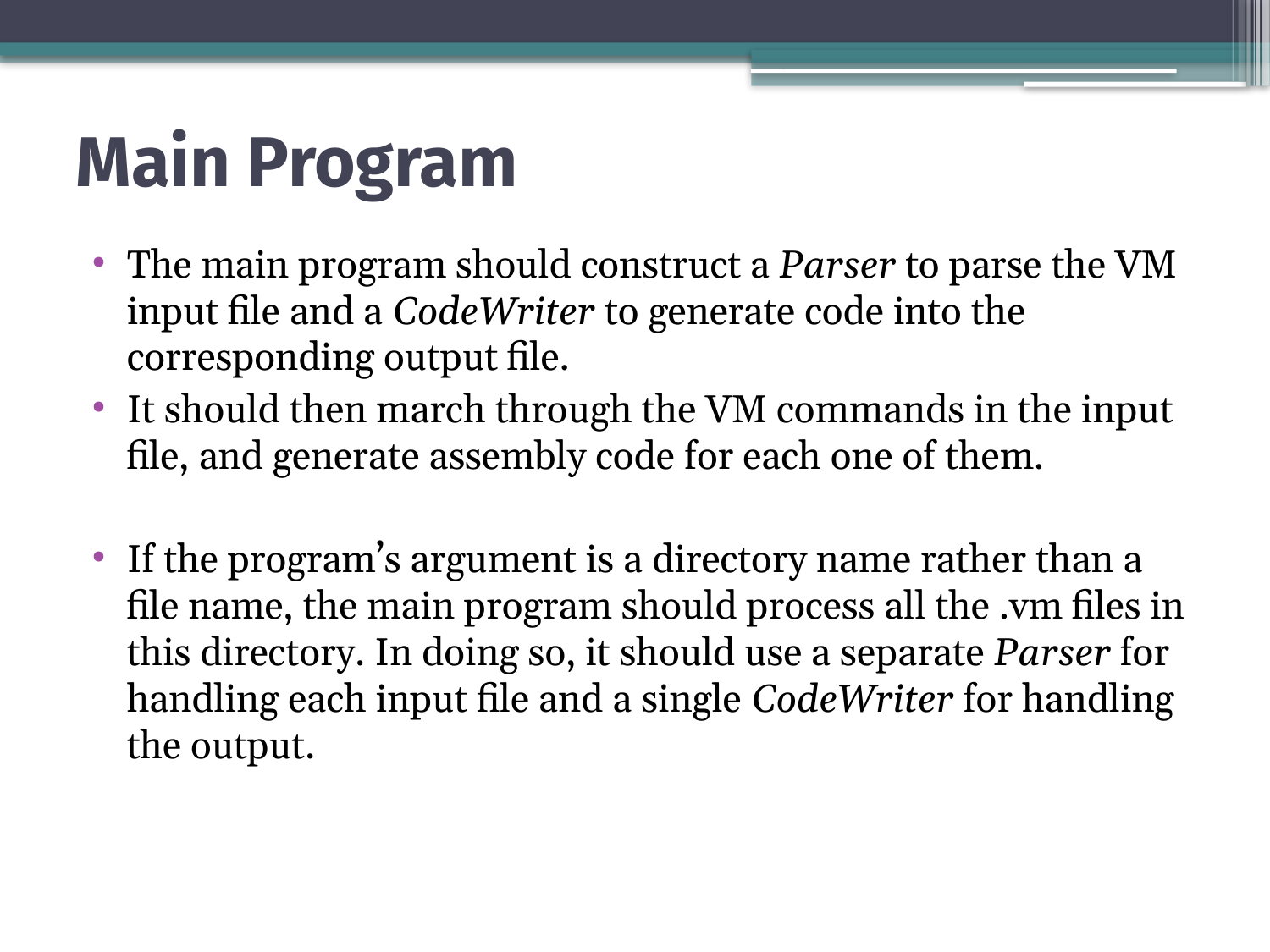

# Main Program
The main program should construct a Parser to parse the VM input file and a CodeWriter to generate code into the corresponding output file.
It should then march through the VM commands in the input file, and generate assembly code for each one of them.

If the program’s argument is a directory name rather than a file name, the main program should process all the .vm files in this directory. In doing so, it should use a separate Parser for handling each input file and a single CodeWriter for handling the output.